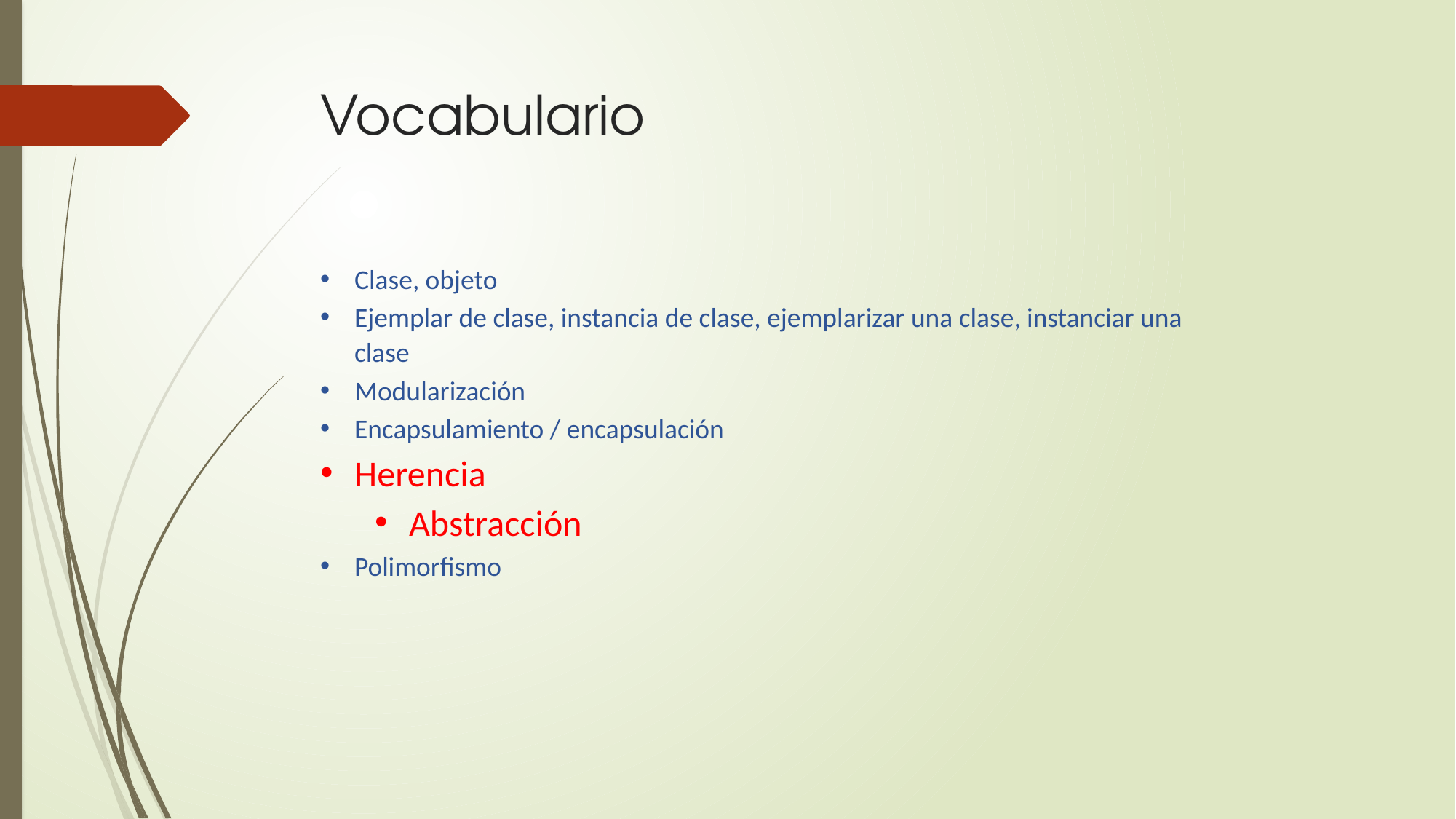

# Vocabulario
Clase, objeto
Ejemplar de clase, instancia de clase, ejemplarizar una clase, instanciar una clase
Modularización
Encapsulamiento / encapsulación
Herencia
Abstracción
Polimorfismo